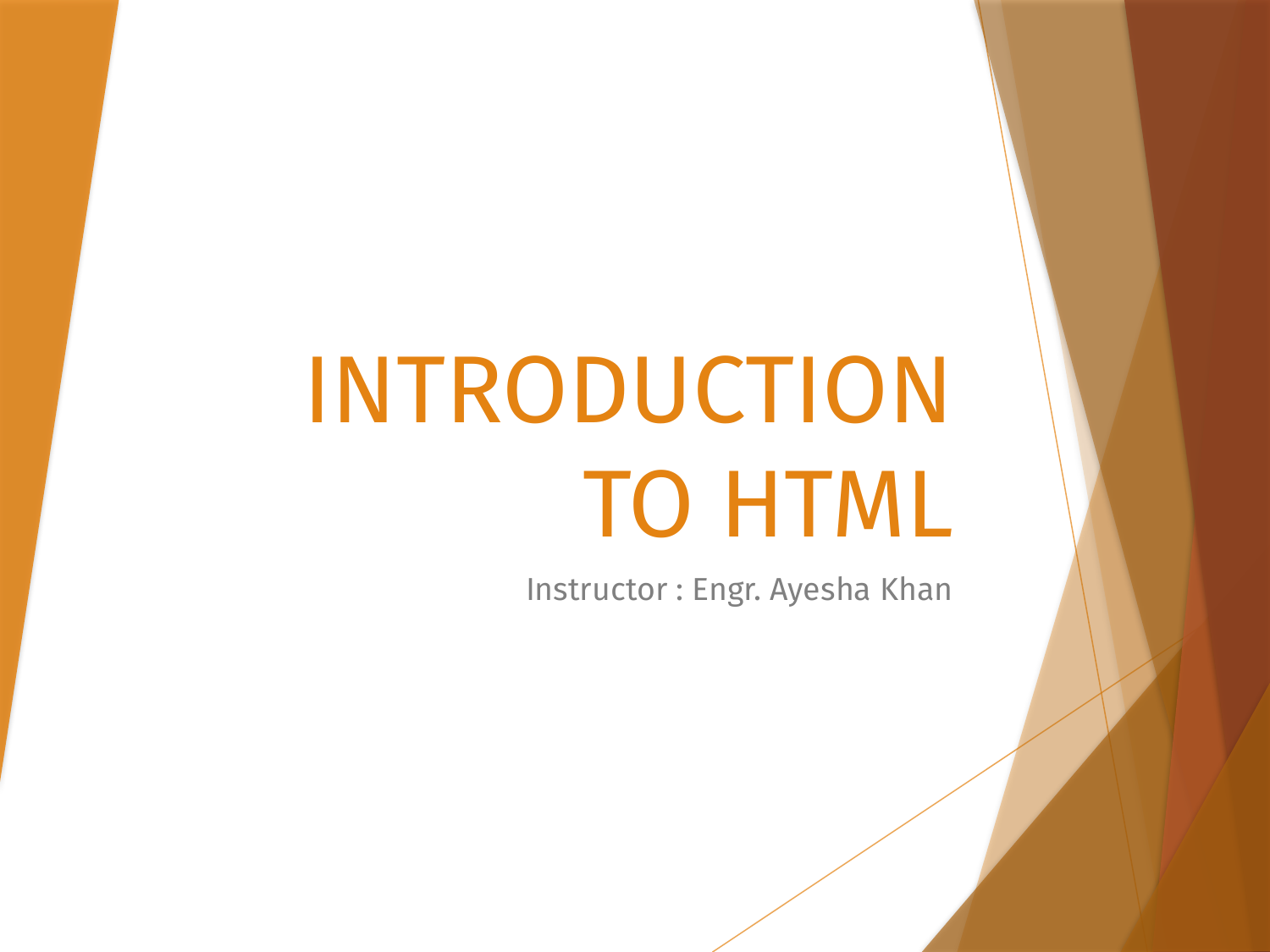

# INTRODUCTION TO HTML
Instructor : Engr. Ayesha Khan